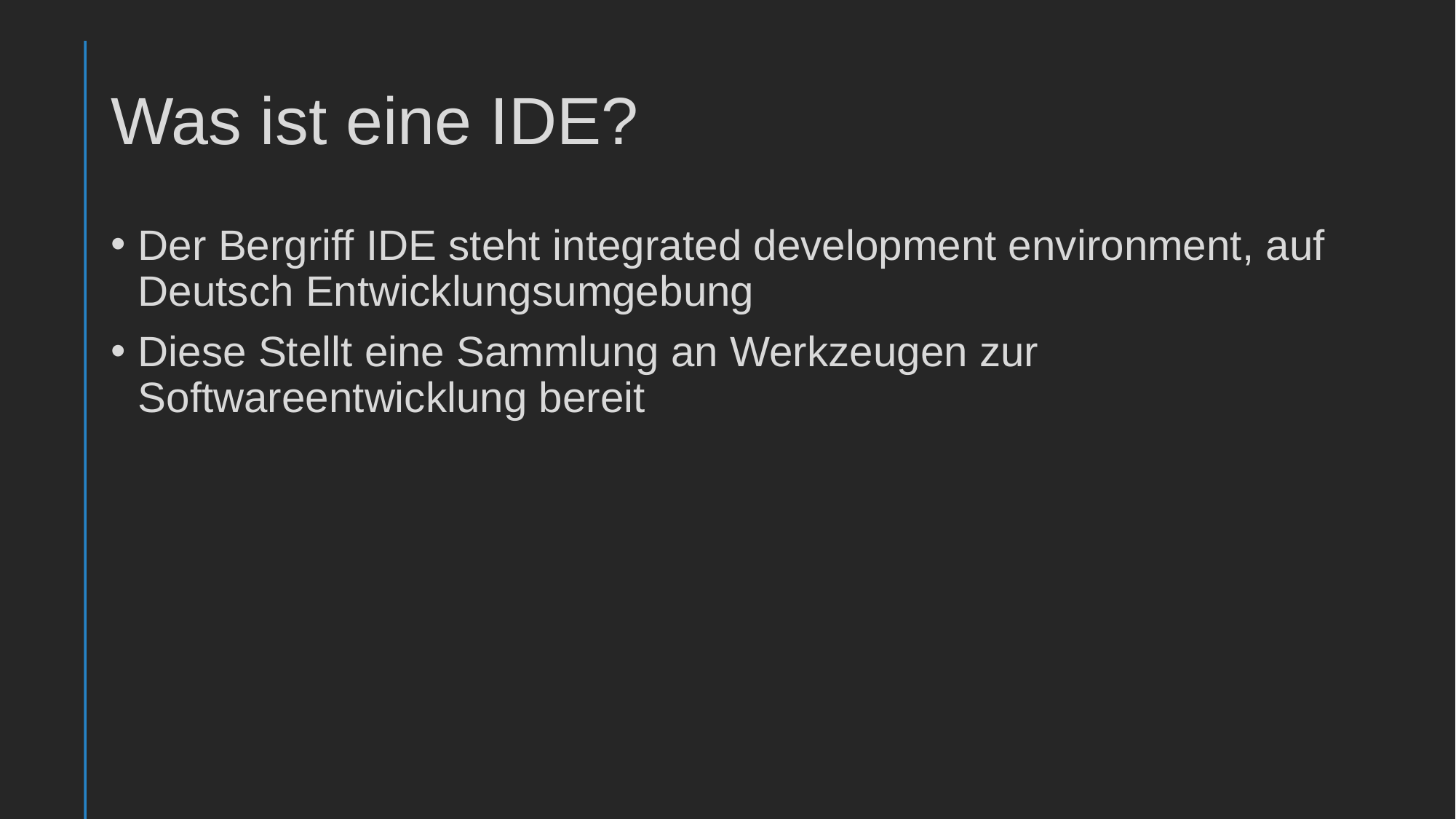

# Was ist eine IDE?
Der Bergriff IDE steht integrated development environment, auf Deutsch Entwicklungsumgebung
Diese Stellt eine Sammlung an Werkzeugen zur Softwareentwicklung bereit